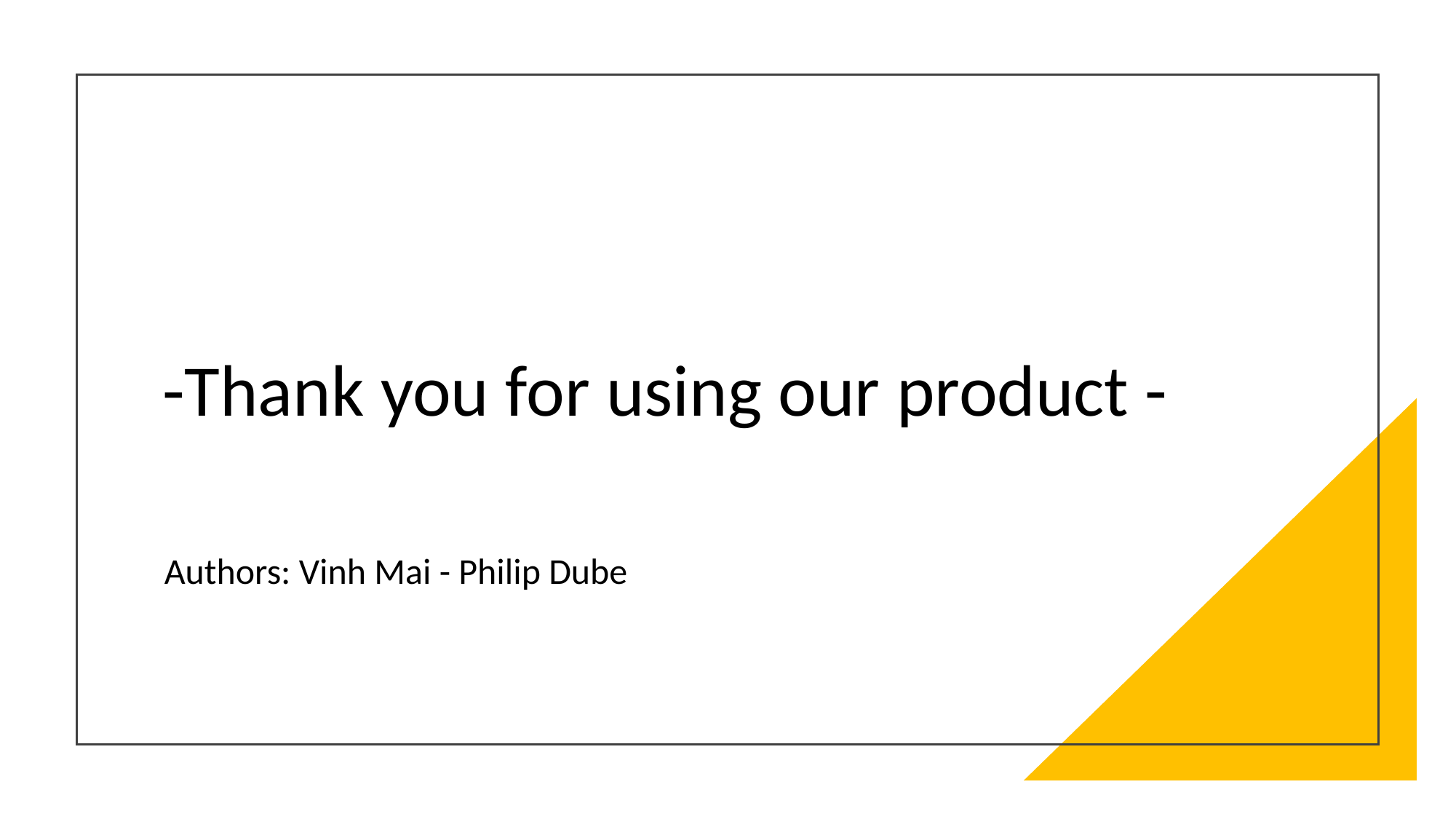

# -Thank you for using our product -

Authors: Vinh Mai - Philip Dube